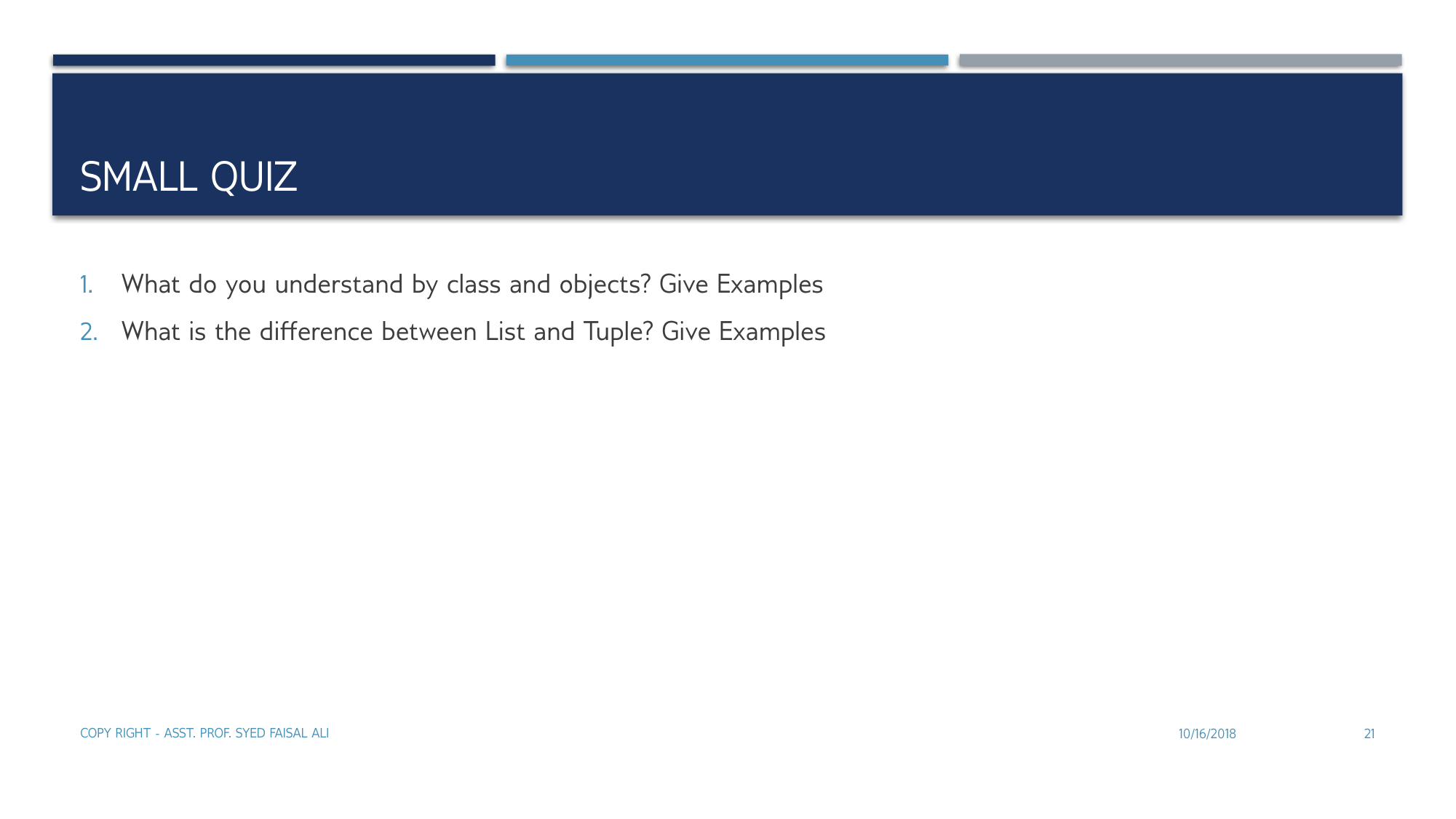

# Small quiz
What do you understand by class and objects? Give Examples
What is the difference between List and Tuple? Give Examples

Copy Right - Asst. Prof. Syed Faisal Ali
10/16/2018
21